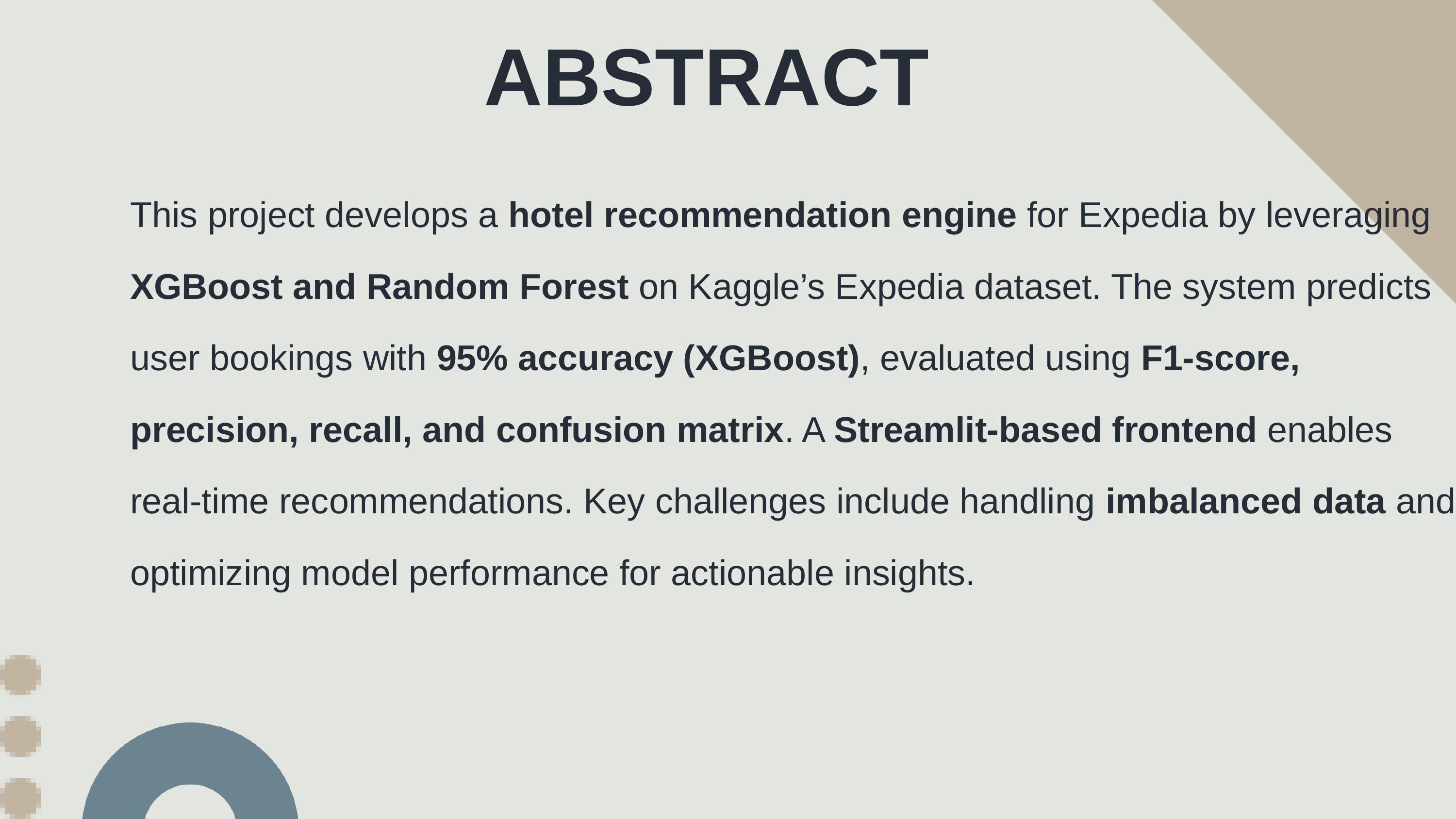

ABSTRACT
This project develops a hotel recommendation engine for Expedia by leveraging XGBoost and Random Forest on Kaggle’s Expedia dataset. The system predicts user bookings with 95% accuracy (XGBoost), evaluated using F1-score, precision, recall, and confusion matrix. A Streamlit-based frontend enables real-time recommendations. Key challenges include handling imbalanced data and optimizing model performance for actionable insights.